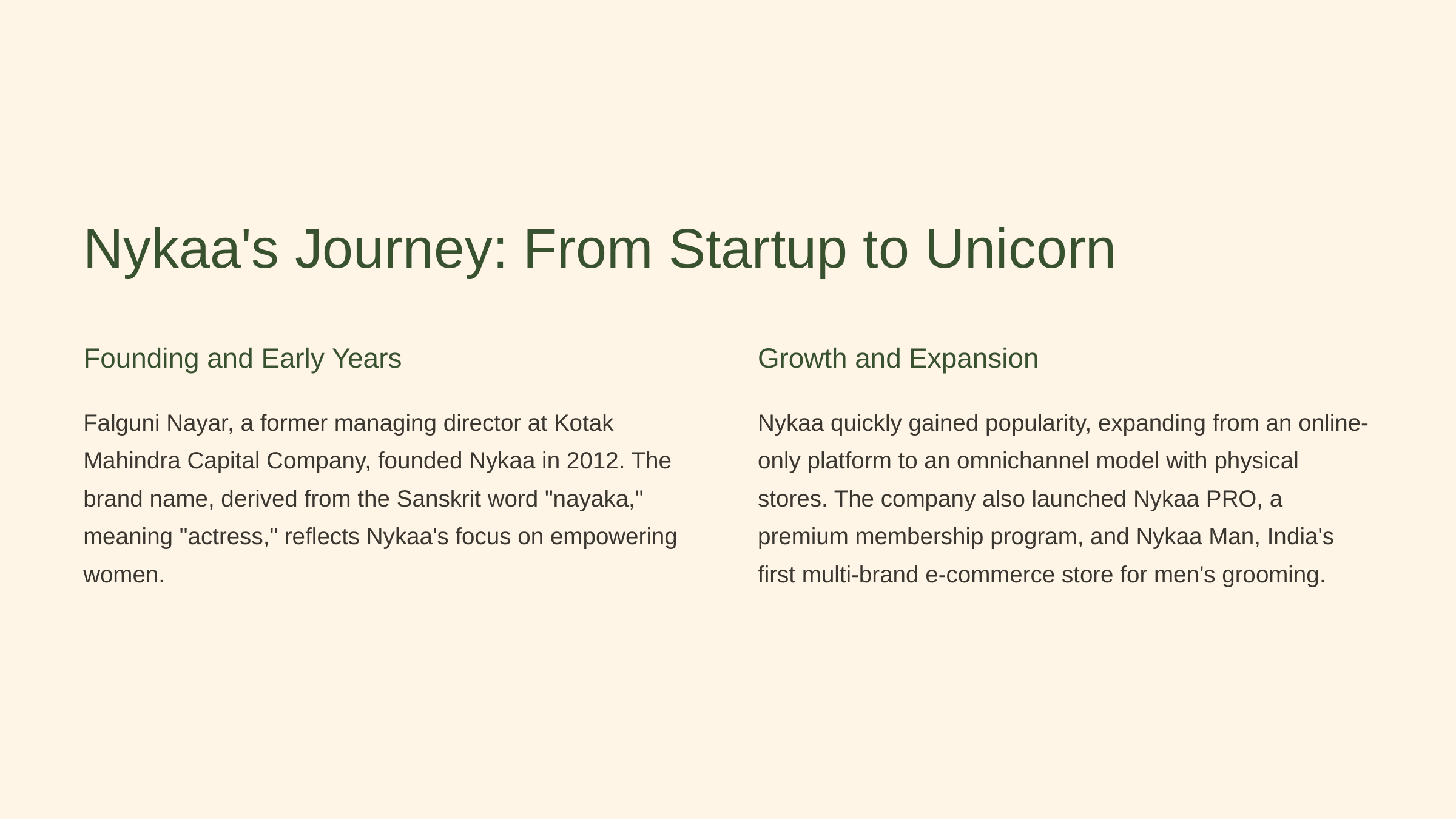

Nykaa's Journey: From Startup to Unicorn
Founding and Early Years
Growth and Expansion
Falguni Nayar, a former managing director at Kotak Mahindra Capital Company, founded Nykaa in 2012. The brand name, derived from the Sanskrit word "nayaka," meaning "actress," reflects Nykaa's focus on empowering women.
Nykaa quickly gained popularity, expanding from an online-only platform to an omnichannel model with physical stores. The company also launched Nykaa PRO, a premium membership program, and Nykaa Man, India's first multi-brand e-commerce store for men's grooming.